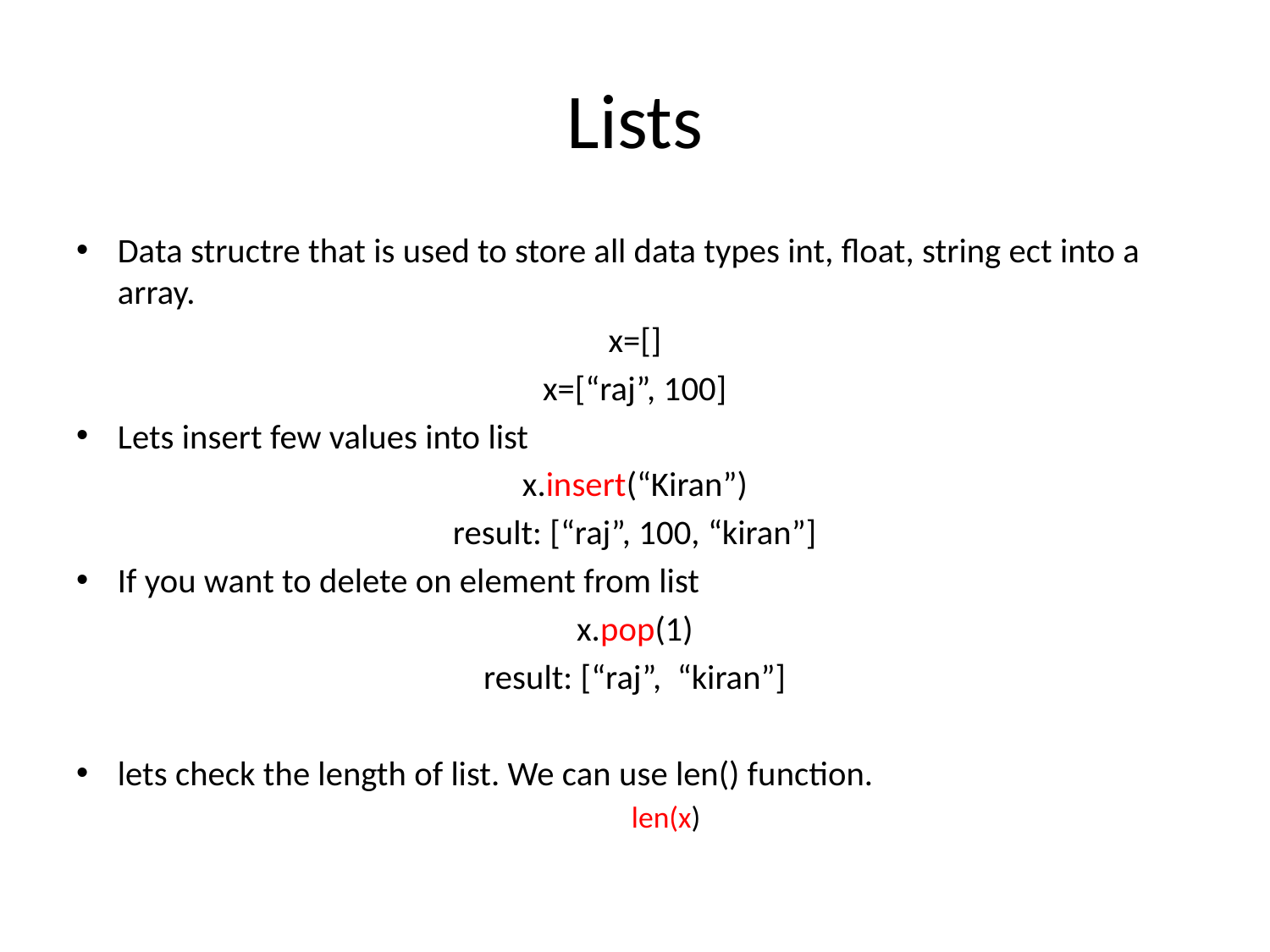

# Lists
Data structre that is used to store all data types int, float, string ect into a array.
x=[]
x=[“raj”, 100]
Lets insert few values into list
x.insert(“Kiran”)
result: [“raj”, 100, “kiran”]
If you want to delete on element from list
x.pop(1)
result: [“raj”,  “kiran”]

lets check the length of list. We can use len() function.
 len(x)